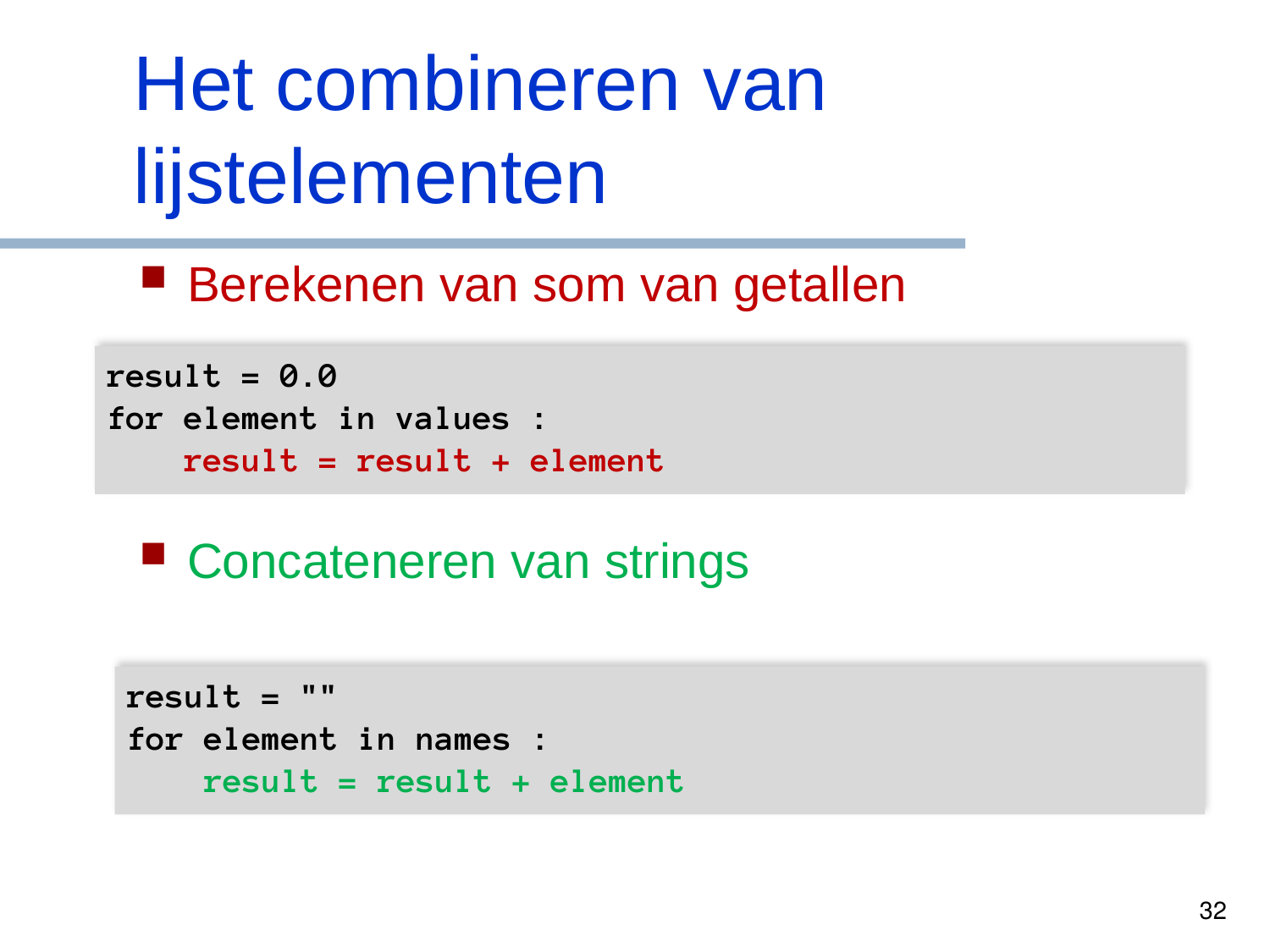

# Het combineren van lijstelementen
Berekenen van som van getallen

Concateneren van strings
result = 0.0
for element in values :
    result = result + element
result = ""
for element in names :
    result = result + element
32